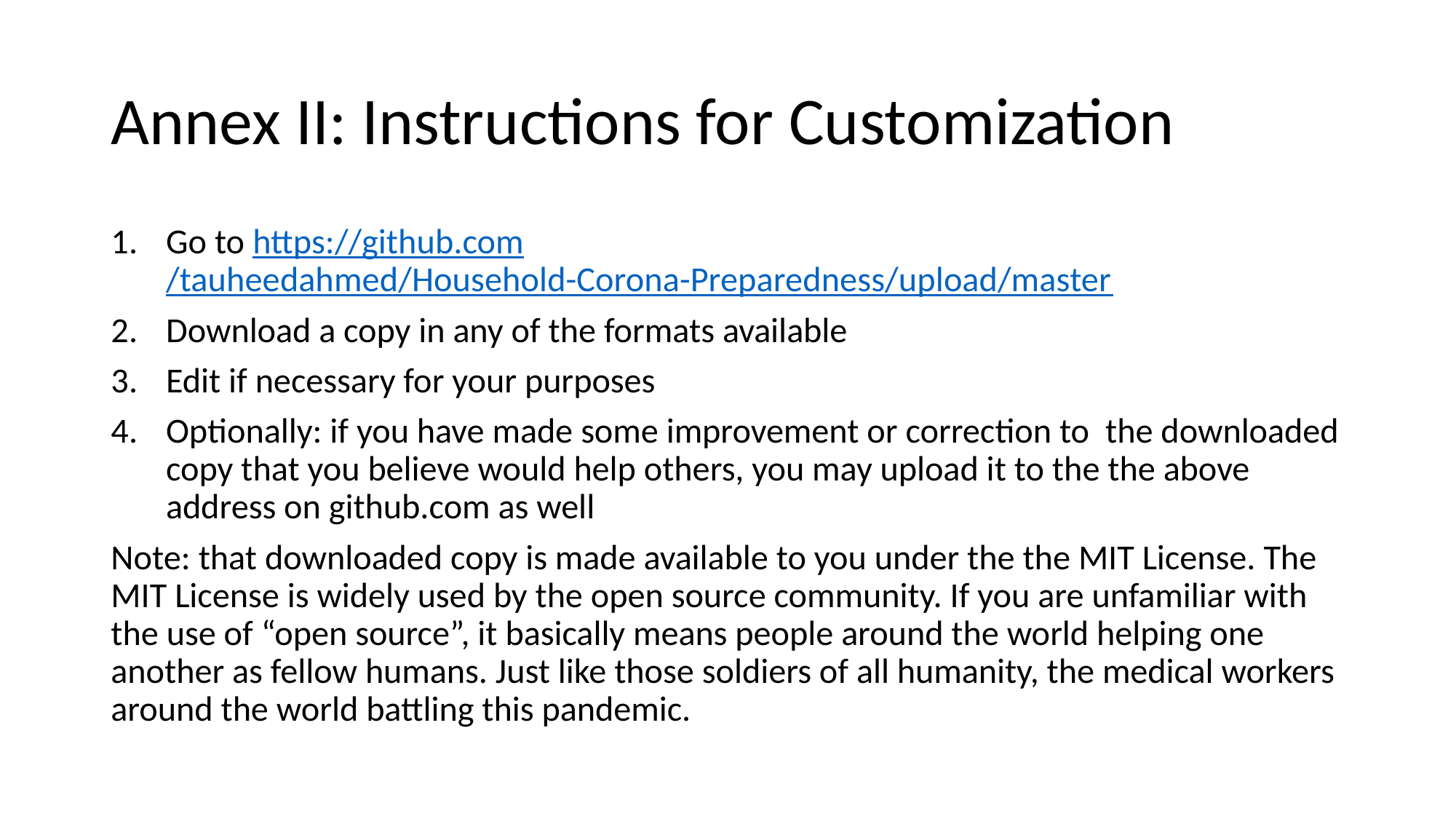

# Annex II: Instructions for Customization
Go to https://github.com/tauheedahmed/Household-Corona-Preparedness/upload/master
Download a copy in any of the formats available
Edit if necessary for your purposes
Optionally: if you have made some improvement or correction to  the downloaded copy that you believe would help others, you may upload it to the the above address on github.com as well
Note: that downloaded copy is made available to you under the the MIT License. The MIT License is widely used by the open source community. If you are unfamiliar with the use of “open source”, it basically means people around the world helping one another as fellow humans. Just like those soldiers of all humanity, the medical workers around the world battling this pandemic.